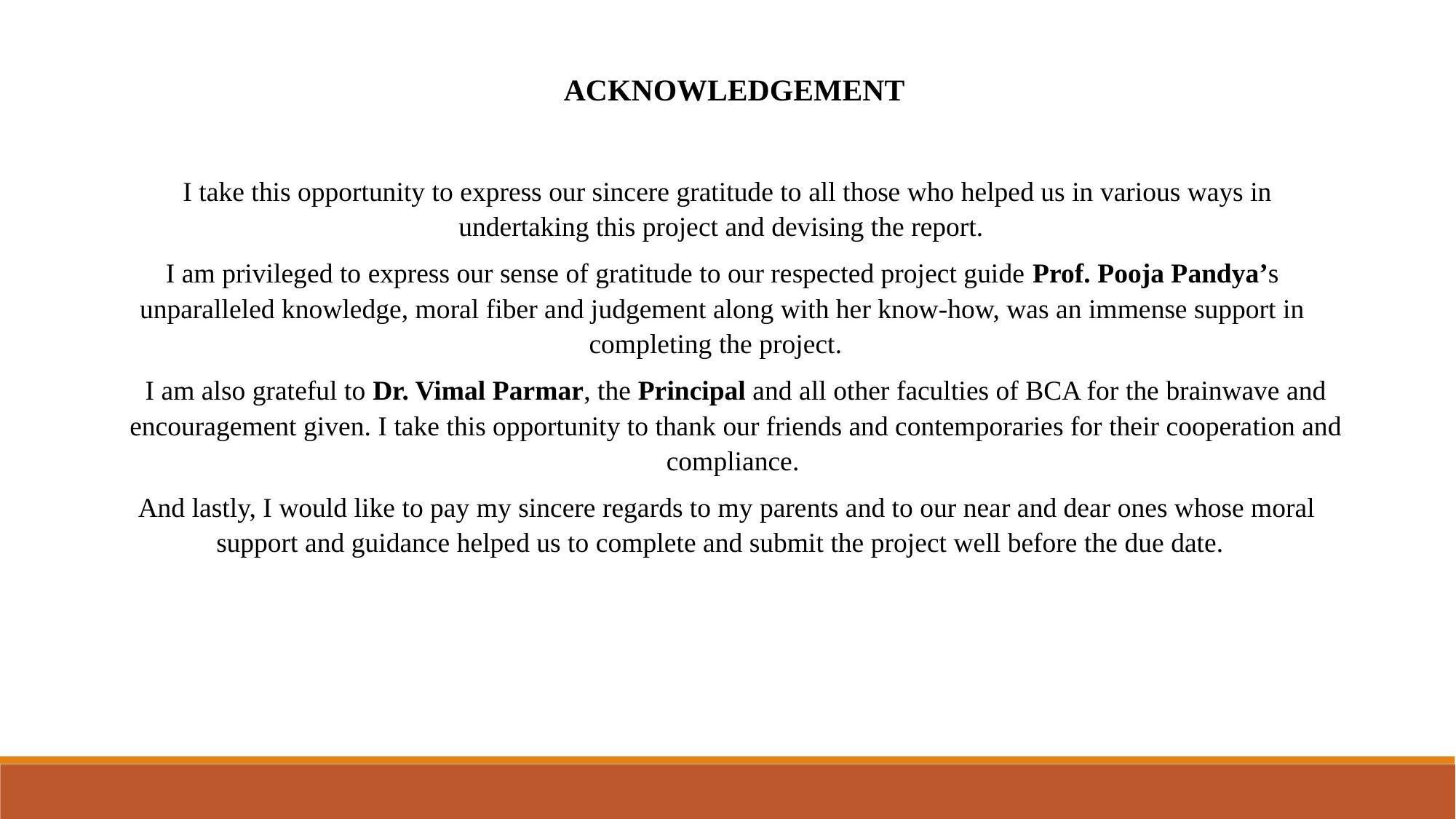

ACKNOWLEDGEMENT
I take this opportunity to express our sincere gratitude to all those who helped us in various ways in undertaking this project and devising the report.
I am privileged to express our sense of gratitude to our respected project guide Prof. Pooja Pandya’s unparalleled knowledge, moral fiber and judgement along with her know-how, was an immense support in completing the project.
I am also grateful to Dr. Vimal Parmar, the Principal and all other faculties of BCA for the brainwave and encouragement given. I take this opportunity to thank our friends and contemporaries for their cooperation and compliance.
 And lastly, I would like to pay my sincere regards to my parents and to our near and dear ones whose moral support and guidance helped us to complete and submit the project well before the due date.